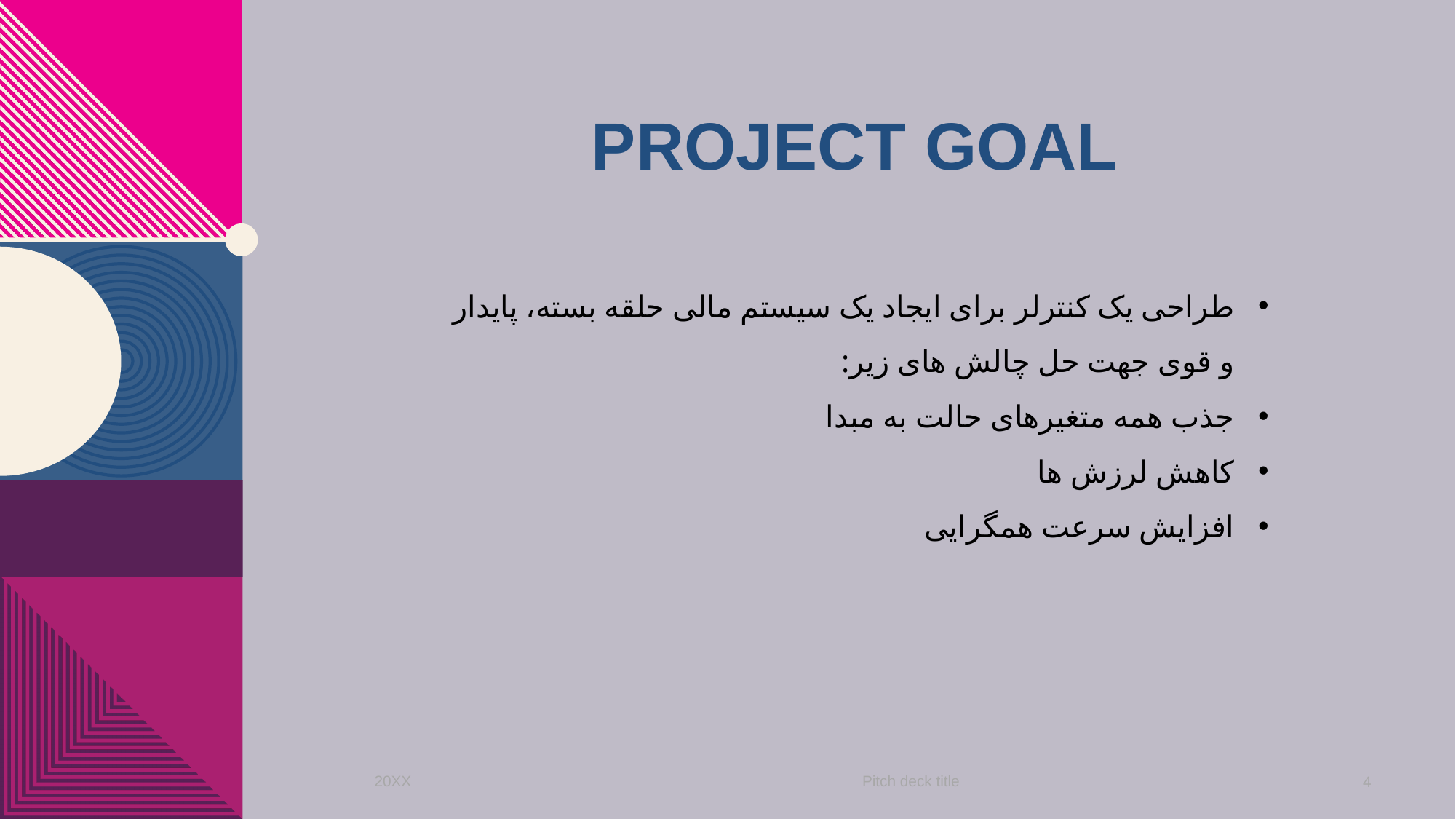

# Project Goal
طراحی یک کنترلر برای ایجاد یک سیستم مالی حلقه بسته، پایدار و قوی جهت حل چالش های زیر:
جذب همه متغیرهای حالت به مبدا
کاهش لرزش ها
افزایش سرعت همگرایی

Pitch deck title
20XX
4